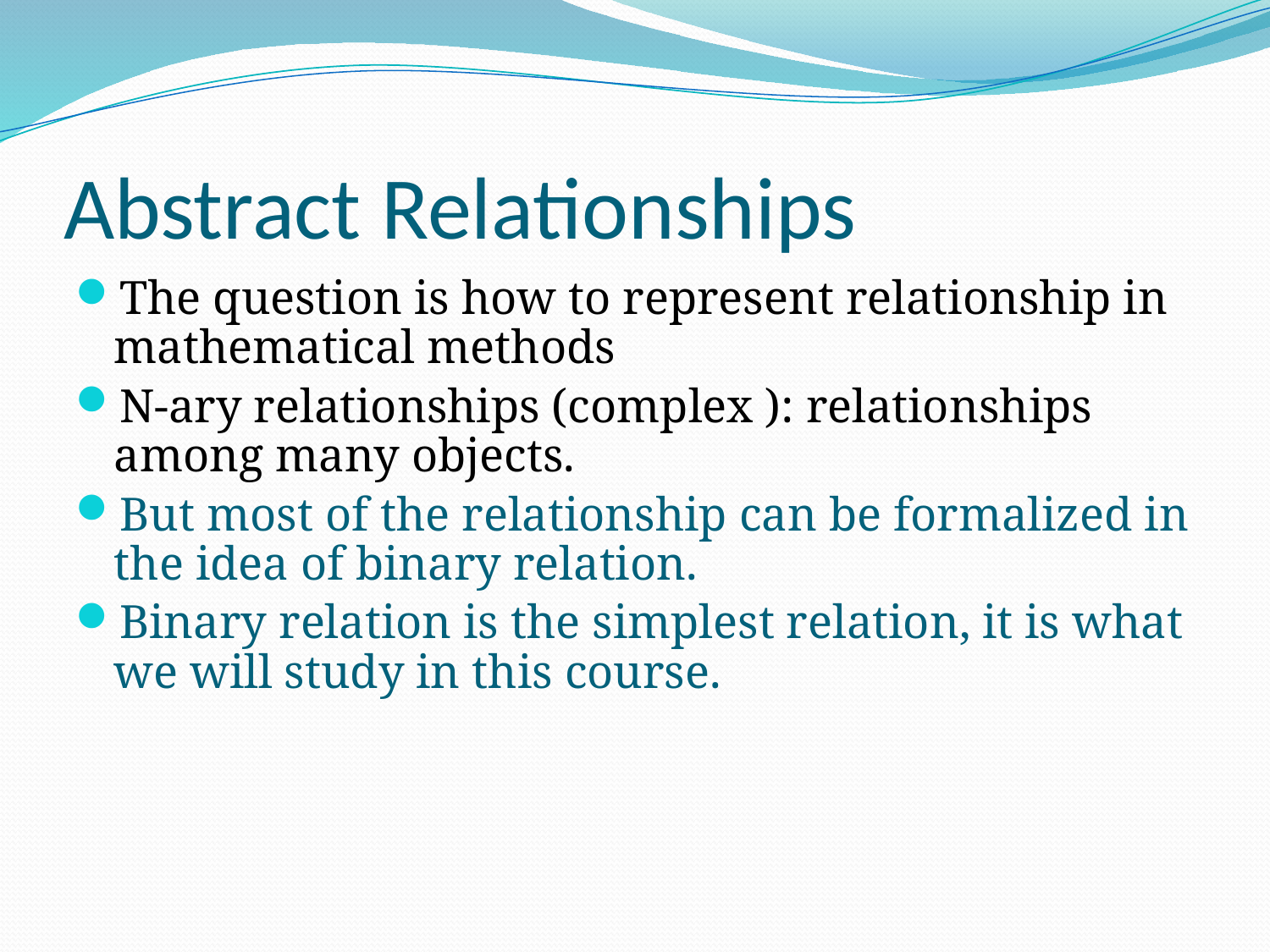

# Abstract Relationships
The question is how to represent relationship in mathematical methods
N-ary relationships (complex ): relationships among many objects.
But most of the relationship can be formalized in the idea of binary relation.
Binary relation is the simplest relation, it is what we will study in this course.